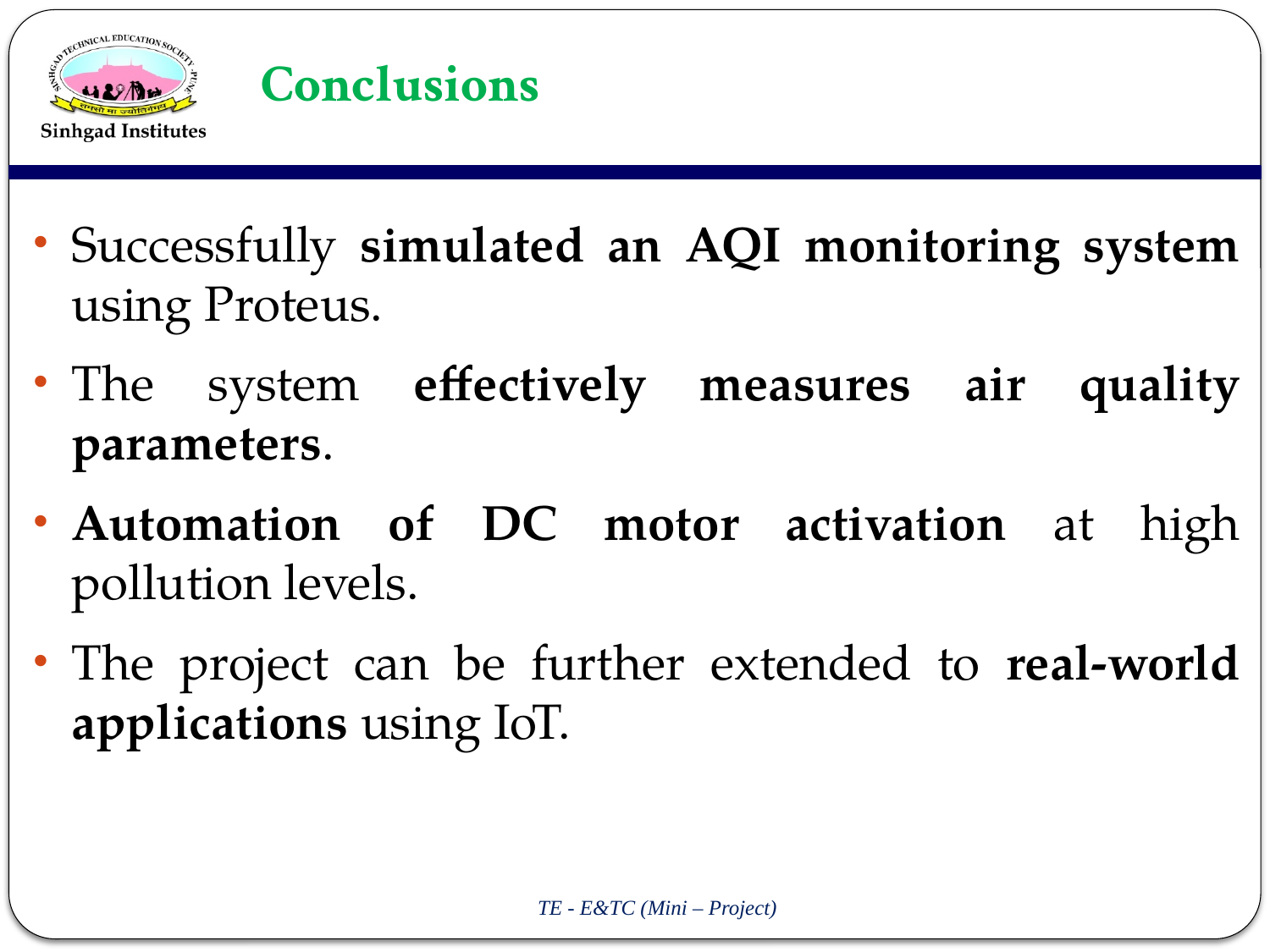

# Conclusions
Successfully simulated an AQI monitoring system using Proteus.
The system effectively measures air quality parameters.
Automation of DC motor activation at high pollution levels.
The project can be further extended to real-world applications using IoT.